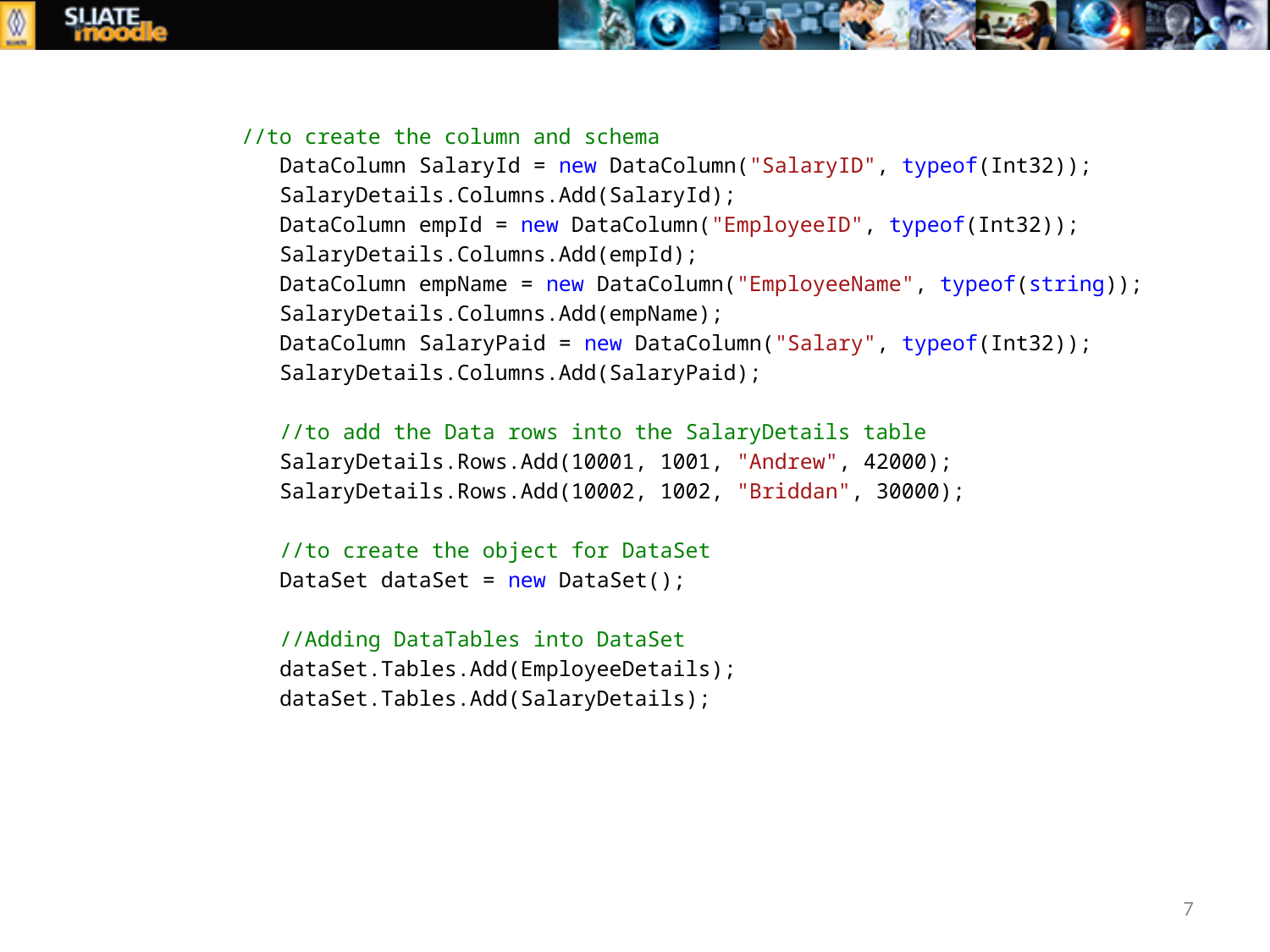

//to create the column and schema
                DataColumn SalaryId = new DataColumn("SalaryID", typeof(Int32));
                SalaryDetails.Columns.Add(SalaryId);
                DataColumn empId = new DataColumn("EmployeeID", typeof(Int32));
                SalaryDetails.Columns.Add(empId);
                DataColumn empName = new DataColumn("EmployeeName", typeof(string));
                SalaryDetails.Columns.Add(empName);
                DataColumn SalaryPaid = new DataColumn("Salary", typeof(Int32));
                SalaryDetails.Columns.Add(SalaryPaid);

                //to add the Data rows into the SalaryDetails table
                SalaryDetails.Rows.Add(10001, 1001, "Andrew", 42000);
                SalaryDetails.Rows.Add(10002, 1002, "Briddan", 30000);

                //to create the object for DataSet
                DataSet dataSet = new DataSet();

                //Adding DataTables into DataSet
                dataSet.Tables.Add(EmployeeDetails);
                dataSet.Tables.Add(SalaryDetails);

7